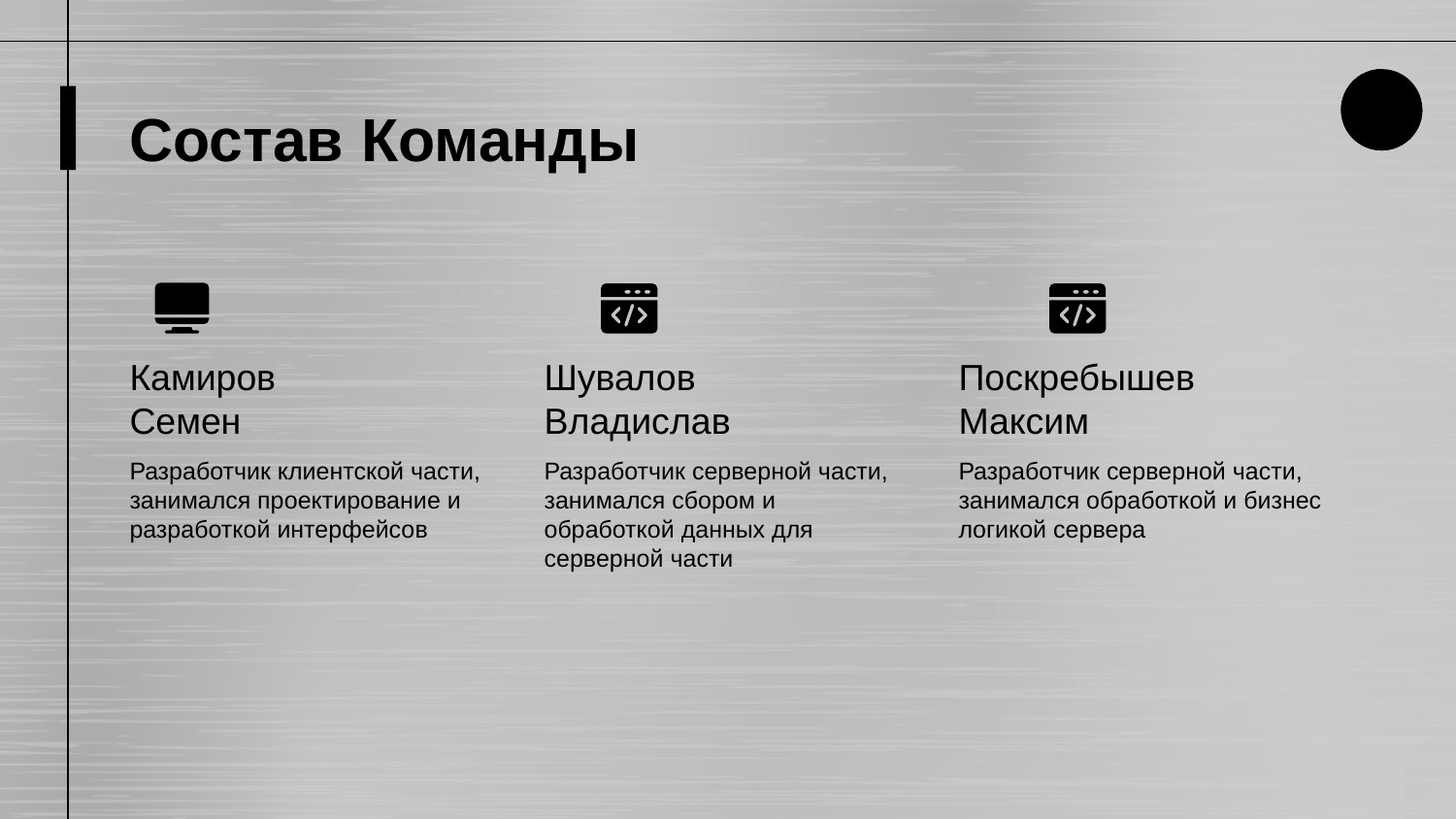

# Состав Команды

Камиров
Семен
Шувалов
Владислав
Поскребышев
Максим
Разработчик клиентской части, занимался проектирование и разработкой интерфейсов
Разработчик серверной части, занимался сбором и обработкой данных для серверной части
Разработчик серверной части, занимался обработкой и бизнес логикой сервера